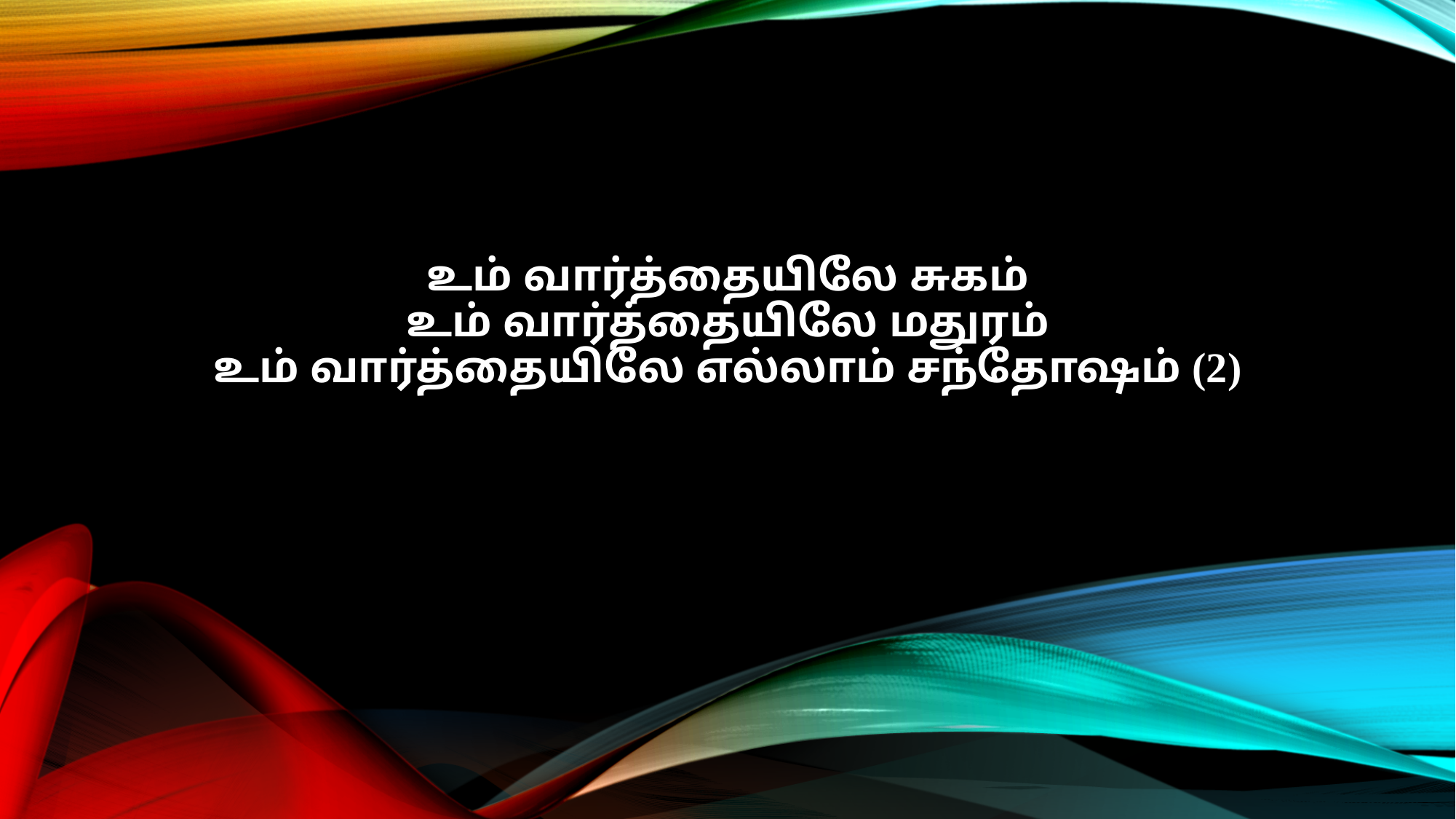

உம் வார்த்தையிலே சுகம்
உம் வார்த்தையிலே மதுரம்
உம் வார்த்தையிலே எல்லாம் சந்தோஷம் (2)